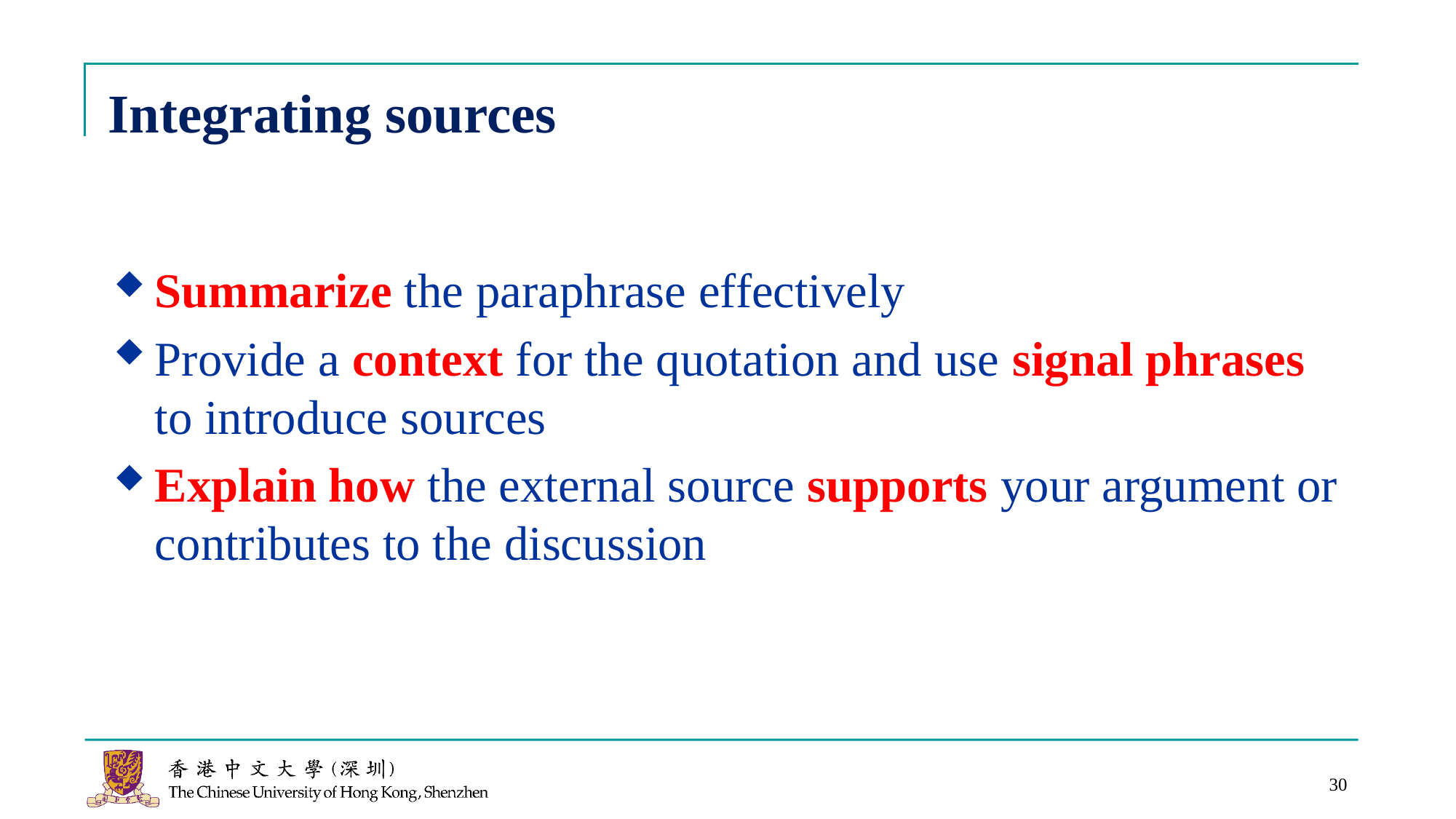

# Integrating sources
Summarize the paraphrase effectively
Provide a context for the quotation and use signal phrases to introduce sources
Explain how the external source supports your argument or contributes to the discussion

30